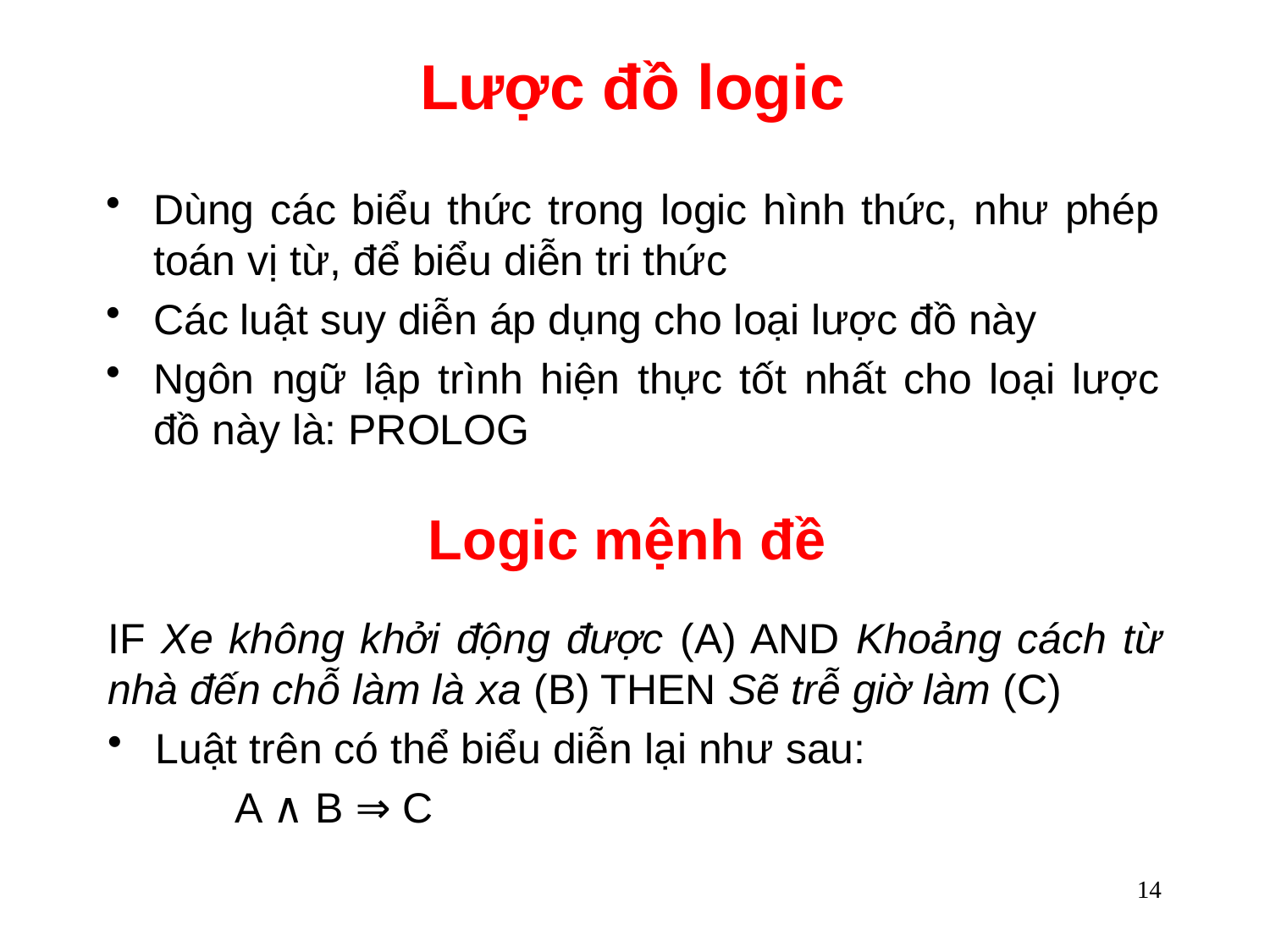

# Lược đồ logic
Dùng các biểu thức trong logic hình thức, như phép toán vị từ, để biểu diễn tri thức
Các luật suy diễn áp dụng cho loại lược đồ này
Ngôn ngữ lập trình hiện thực tốt nhất cho loại lược đồ này là: PROLOG

Logic mệnh đề
IF Xe không khởi động được (A) AND Khoảng cách từ nhà đến chỗ làm là xa (B) THEN Sẽ trễ giờ làm (C)
Luật trên có thể biểu diễn lại như sau:
	A ∧ B ⇒ C

14